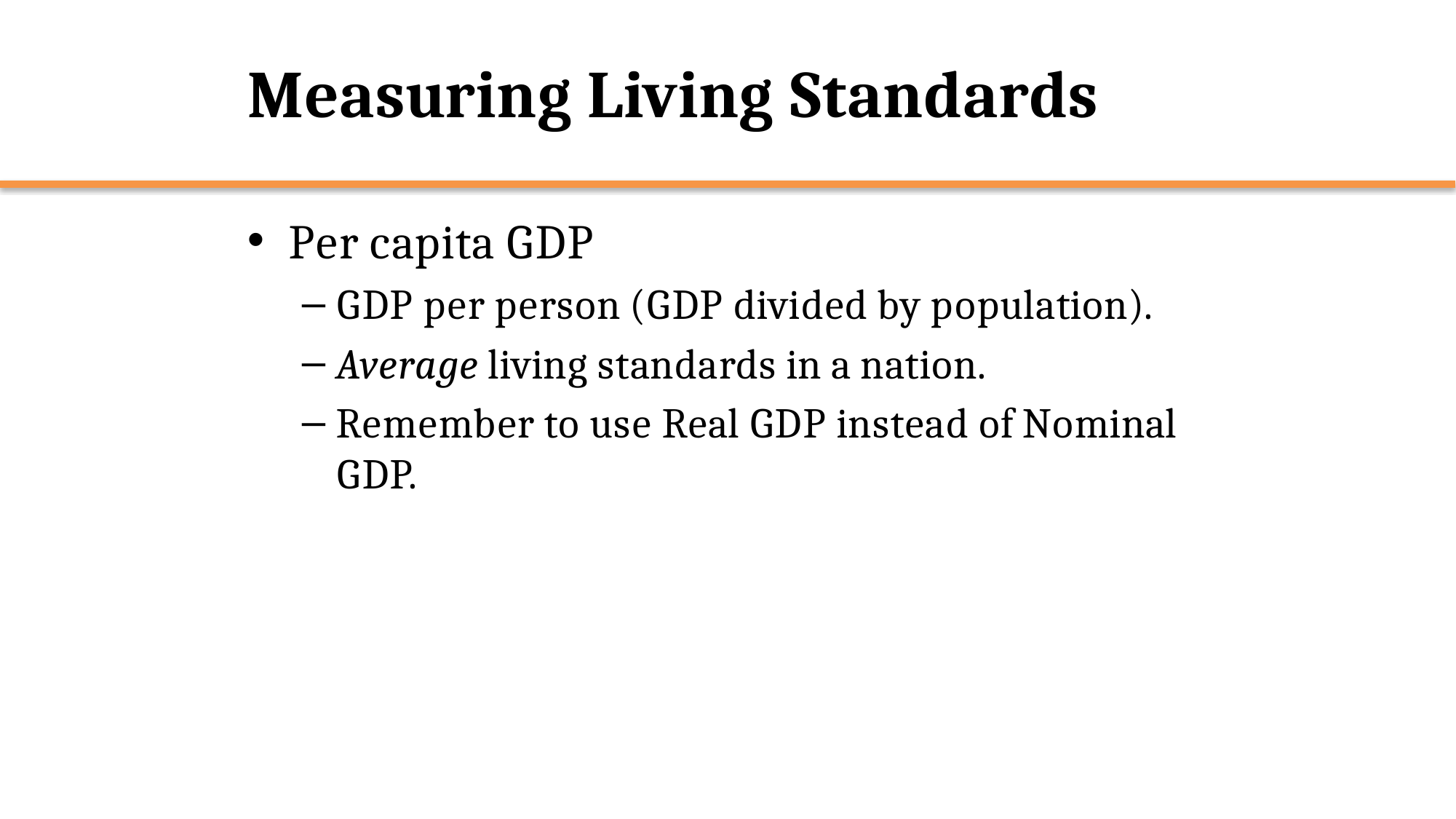

# Measuring Living Standards
Per capita GDP
GDP per person (GDP divided by population).
Average living standards in a nation.
Remember to use Real GDP instead of Nominal GDP.